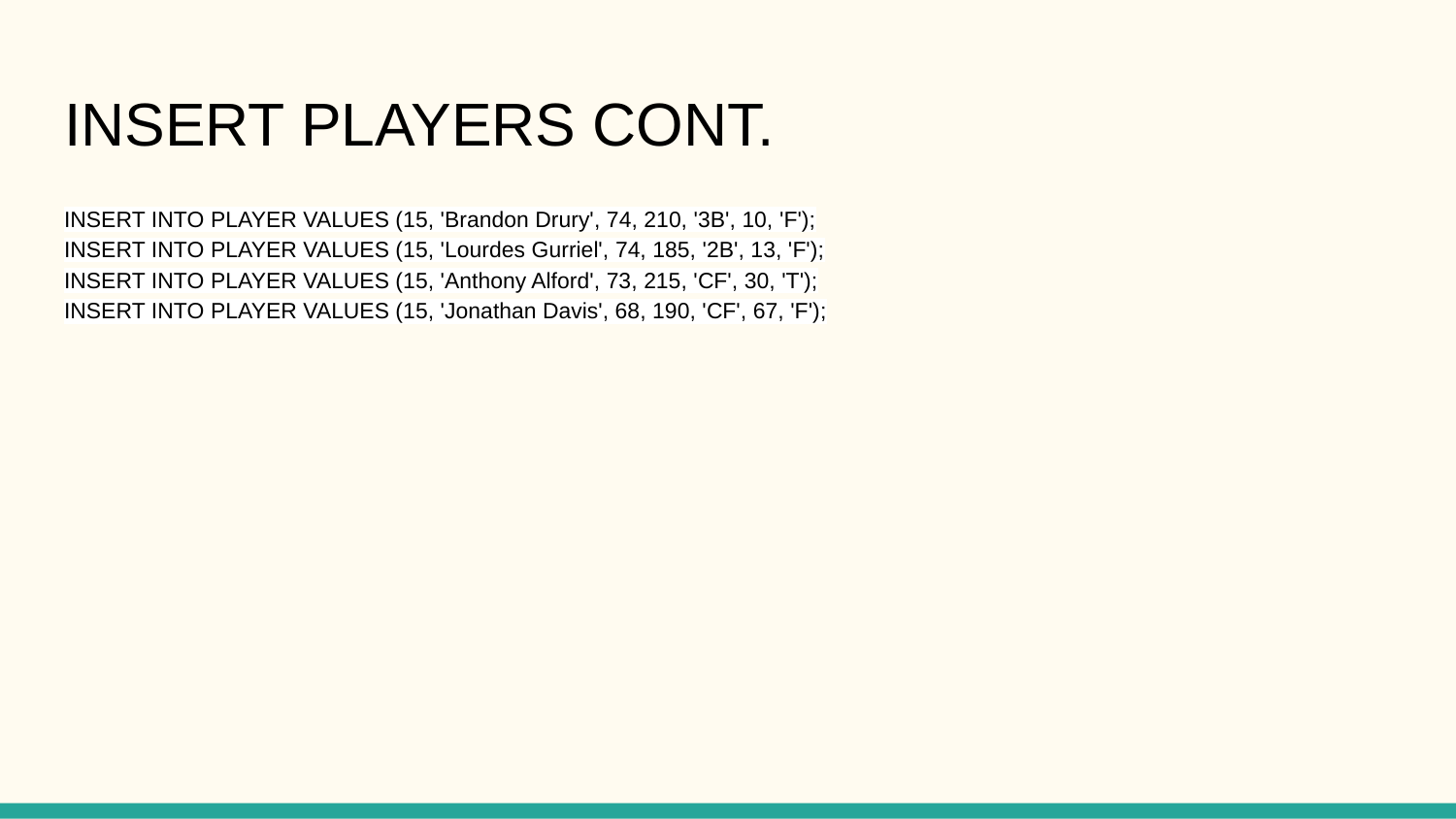

# INSERT PLAYERS CONT.
INSERT INTO PLAYER VALUES (15, 'Brandon Drury', 74, 210, '3B', 10, 'F');
INSERT INTO PLAYER VALUES (15, 'Lourdes Gurriel', 74, 185, '2B', 13, 'F');
INSERT INTO PLAYER VALUES (15, 'Anthony Alford', 73, 215, 'CF', 30, 'T');
INSERT INTO PLAYER VALUES (15, 'Jonathan Davis', 68, 190, 'CF', 67, 'F');